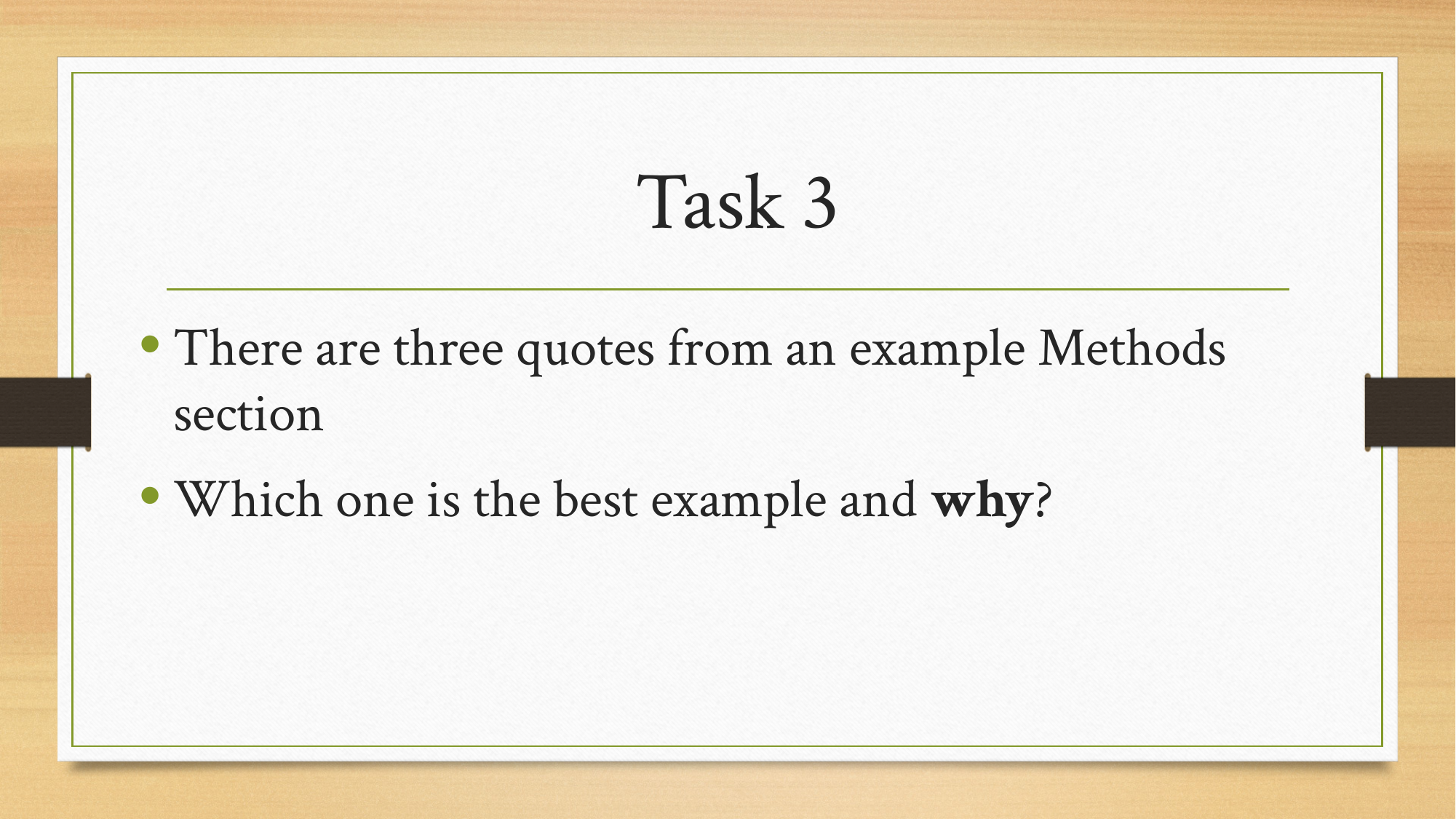

# Task 3
There are three quotes from an example Methods section
Which one is the best example and why?